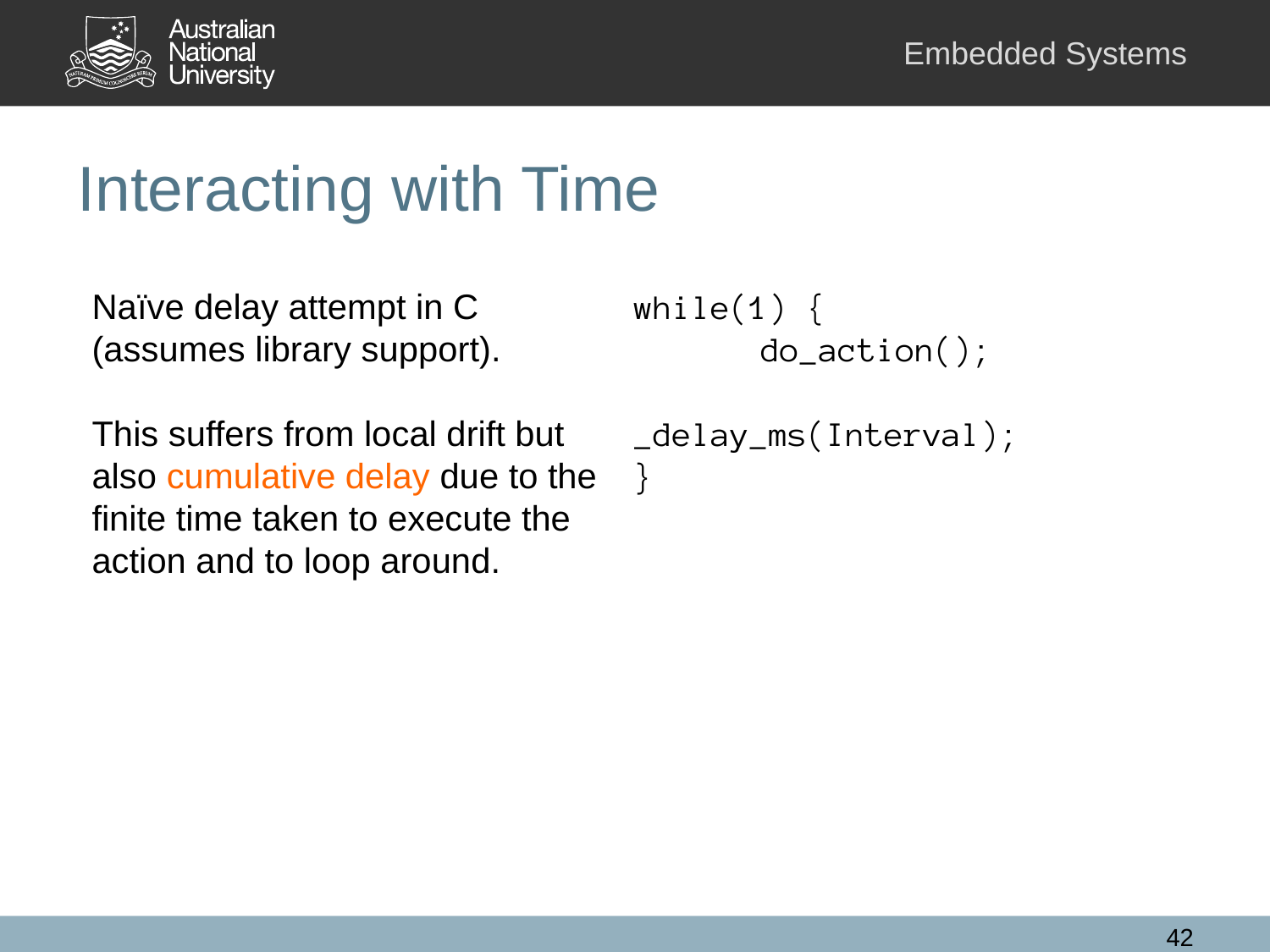

# Interacting with Time
Naïve delay attempt in C (assumes library support).

This suffers from local drift but also cumulative delay due to the finite time taken to execute the action and to loop around.
while(1) {
	do_action();
	_delay_ms(Interval);
}
42